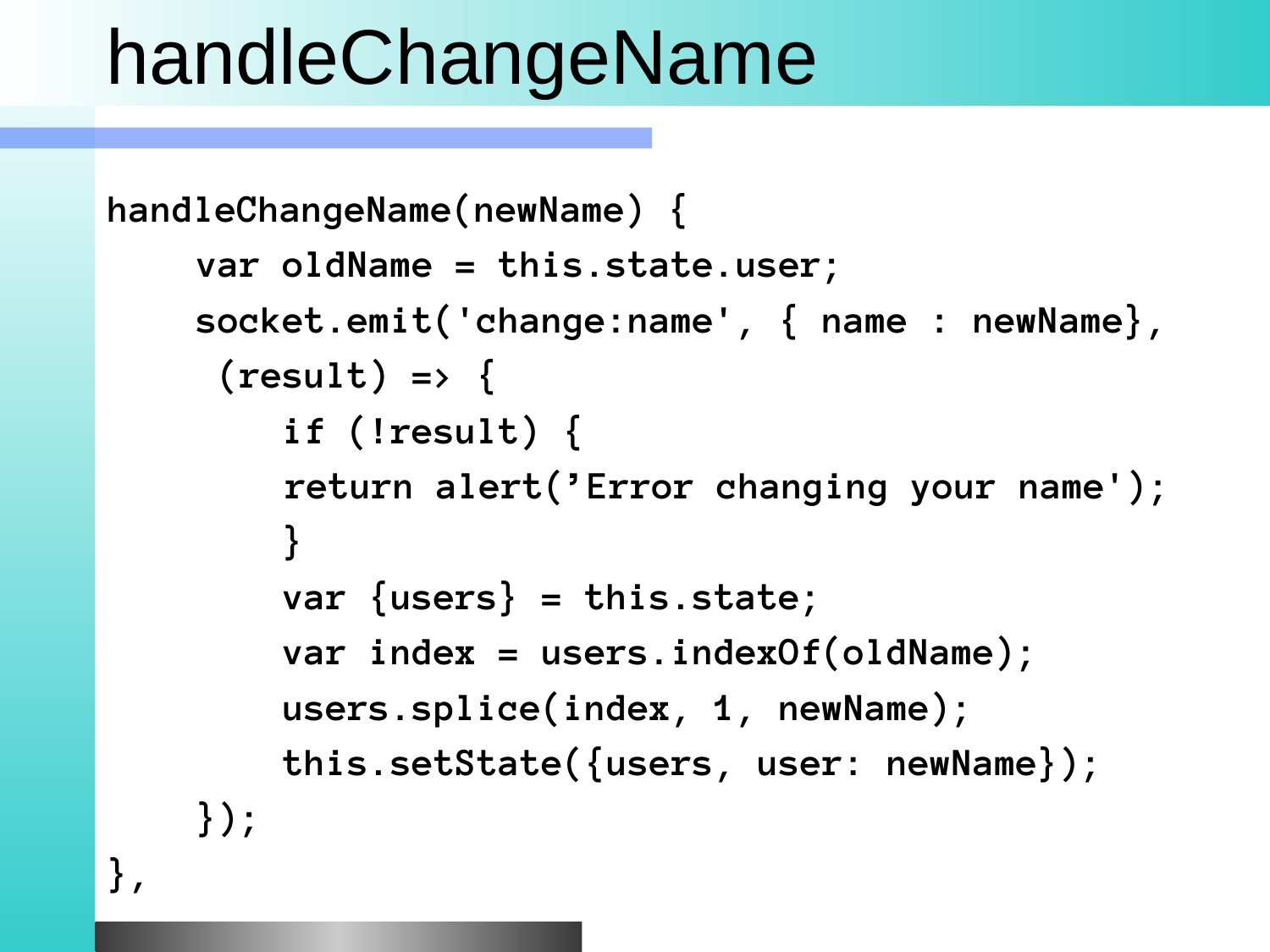

# handleChangeName
handleChangeName(newName) {
	var oldName = this.state.user;
	socket.emit('change:name', { name : newName},
	 (result) => {
	    if (!result) {
		return alert(’Error changing your name');
	    }
	    var {users} = this.state;
	    var index = users.indexOf(oldName);
	    users.splice(index, 1, newName);
	    this.setState({users, user: newName});
	});
},